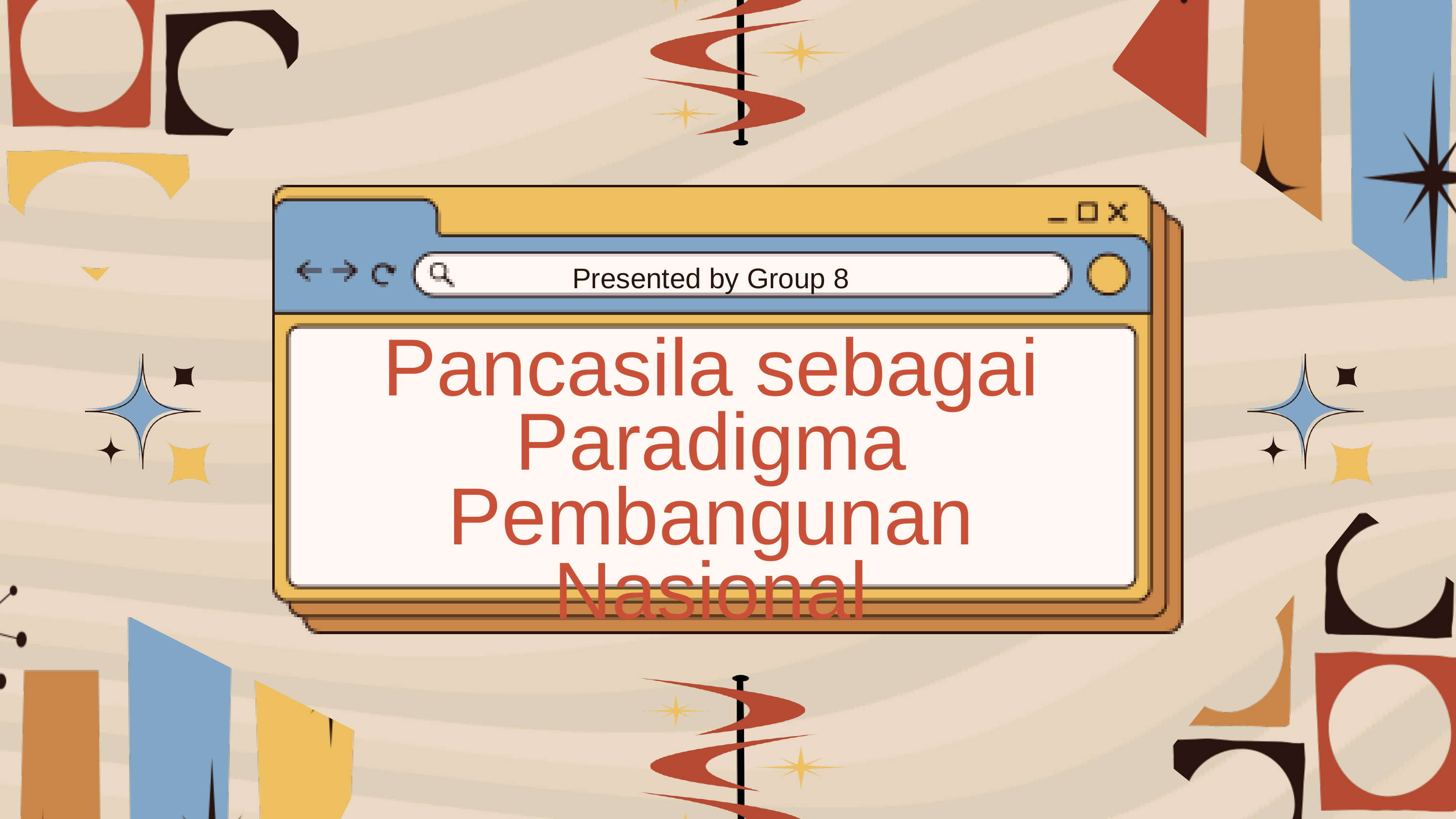

Presented by Group 8
Pancasila sebagai Paradigma Pembangunan
Nasional